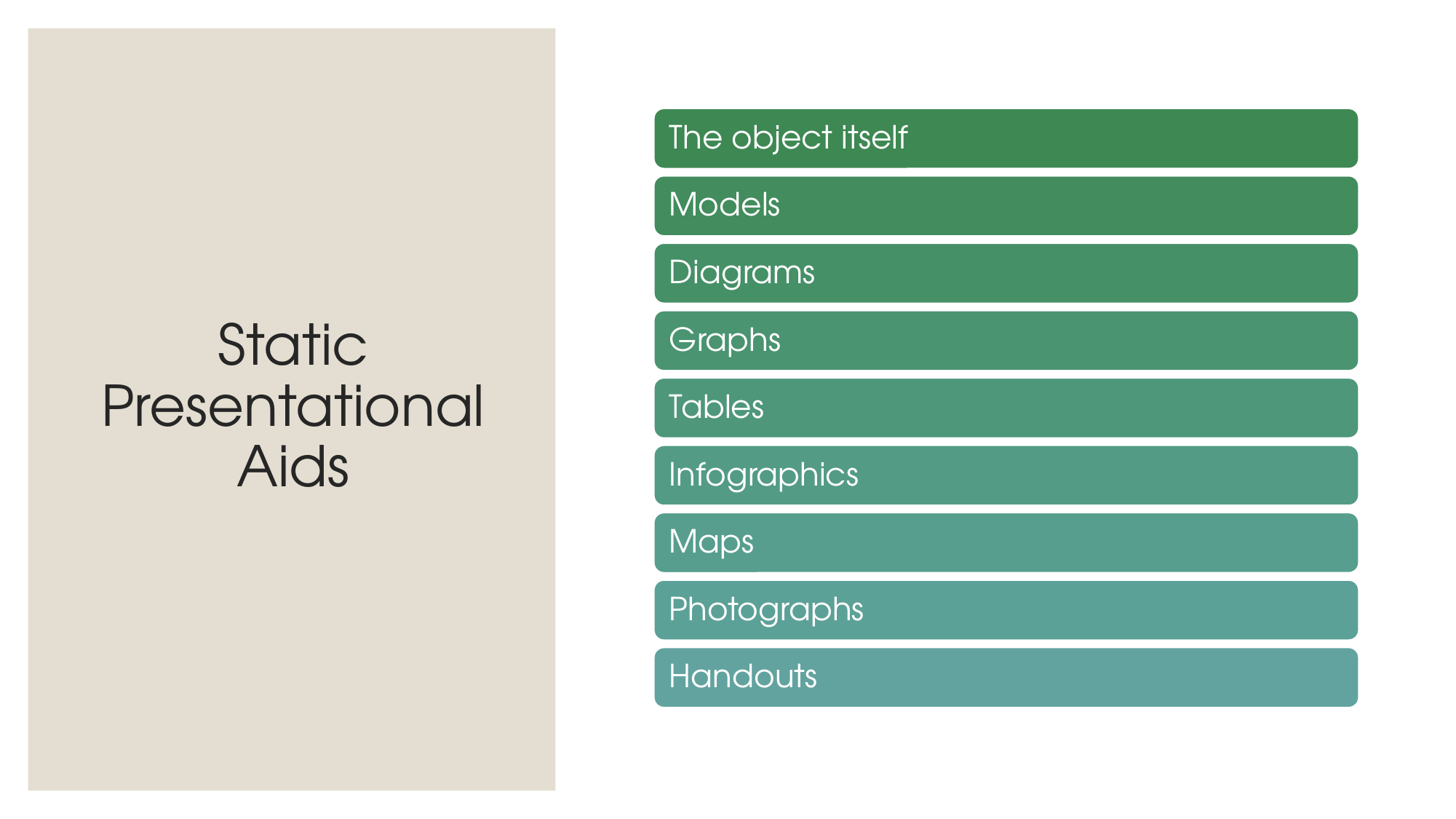

# Static Presentational Aids
The object itself
Models
Diagrams
Graphs
Tables
Infographics
Maps
Photographs
Handouts